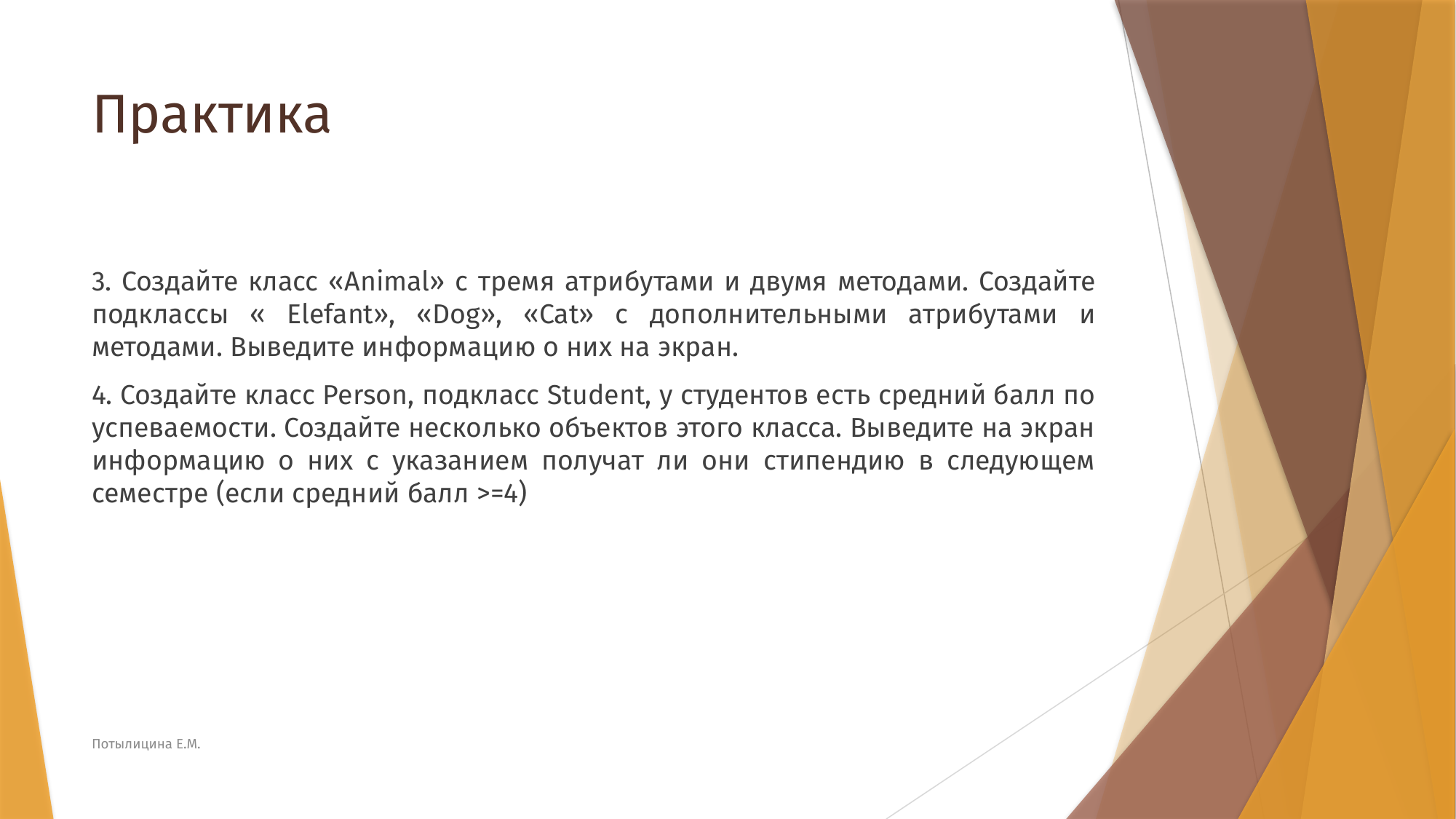

# Практика
3. Создайте класс «Animal» с тремя атрибутами и двумя методами. Создайте подклассы « Elefant», «Dog», «Cat» с дополнительными атрибутами и методами. Выведите информацию о них на экран.
4. Создайте класс Person, подкласс Student, у студентов есть средний балл по успеваемости. Создайте несколько объектов этого класса. Выведите на экран информацию о них с указанием получат ли они стипендию в следующем семестре (если средний балл >=4)
Потылицина Е.М.